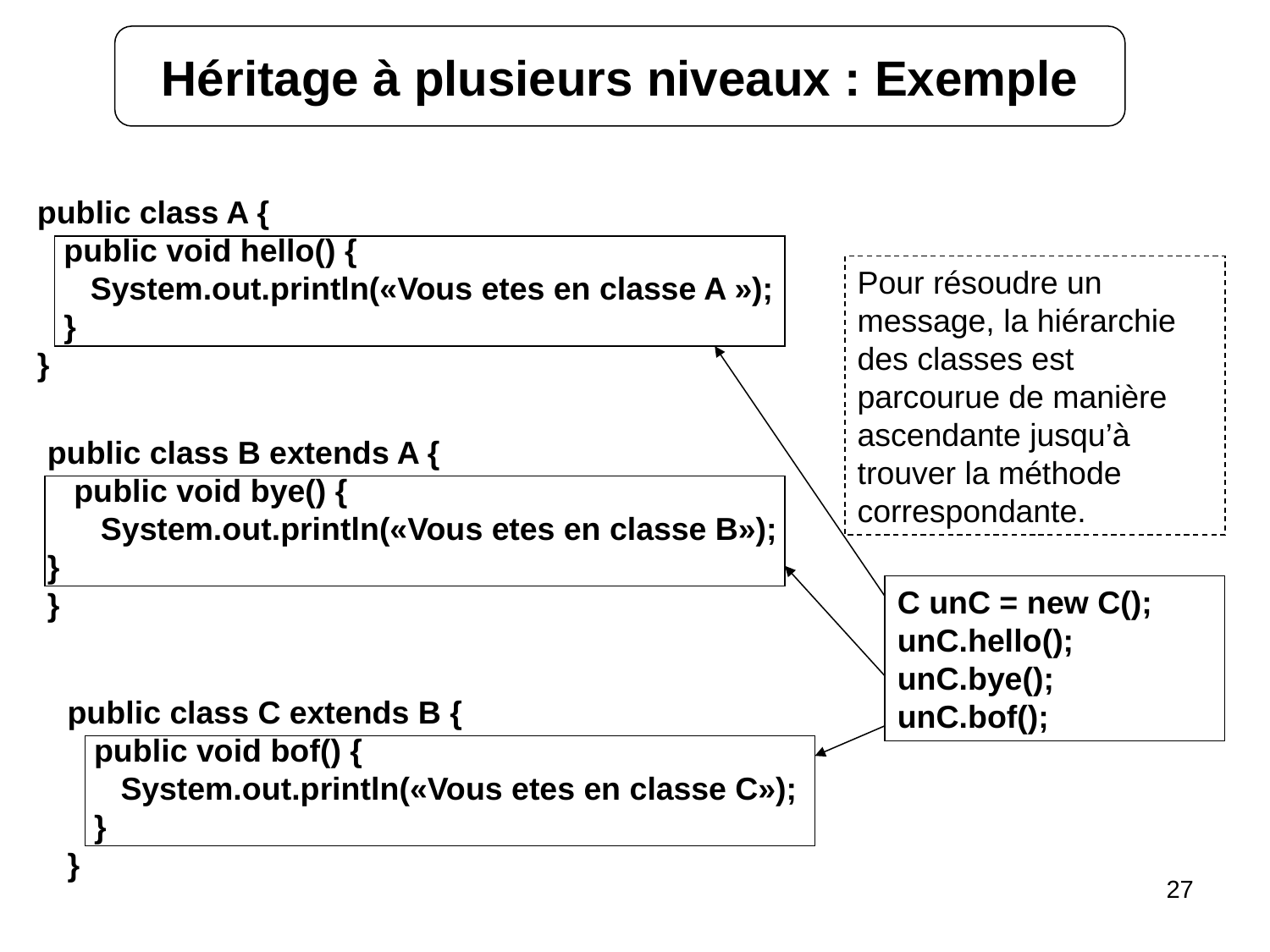

Héritage à plusieurs niveaux : Exemple
public class A {
   public void hello() {
      System.out.println(«Vous etes en classe A »);
   }
}

Pour résoudre un message, la hiérarchie
des classes est parcourue de manière
ascendante jusqu’à trouver la méthode
correspondante.

public class B extends A {
   public void bye() {
      System.out.println(«Vous etes en classe B»);
}
}

C unC = new C();
unC.hello();
unC.bye();
unC.bof();
public class C extends B {
   public void bof() {
      System.out.println(«Vous etes en classe C»);
   }
}

27